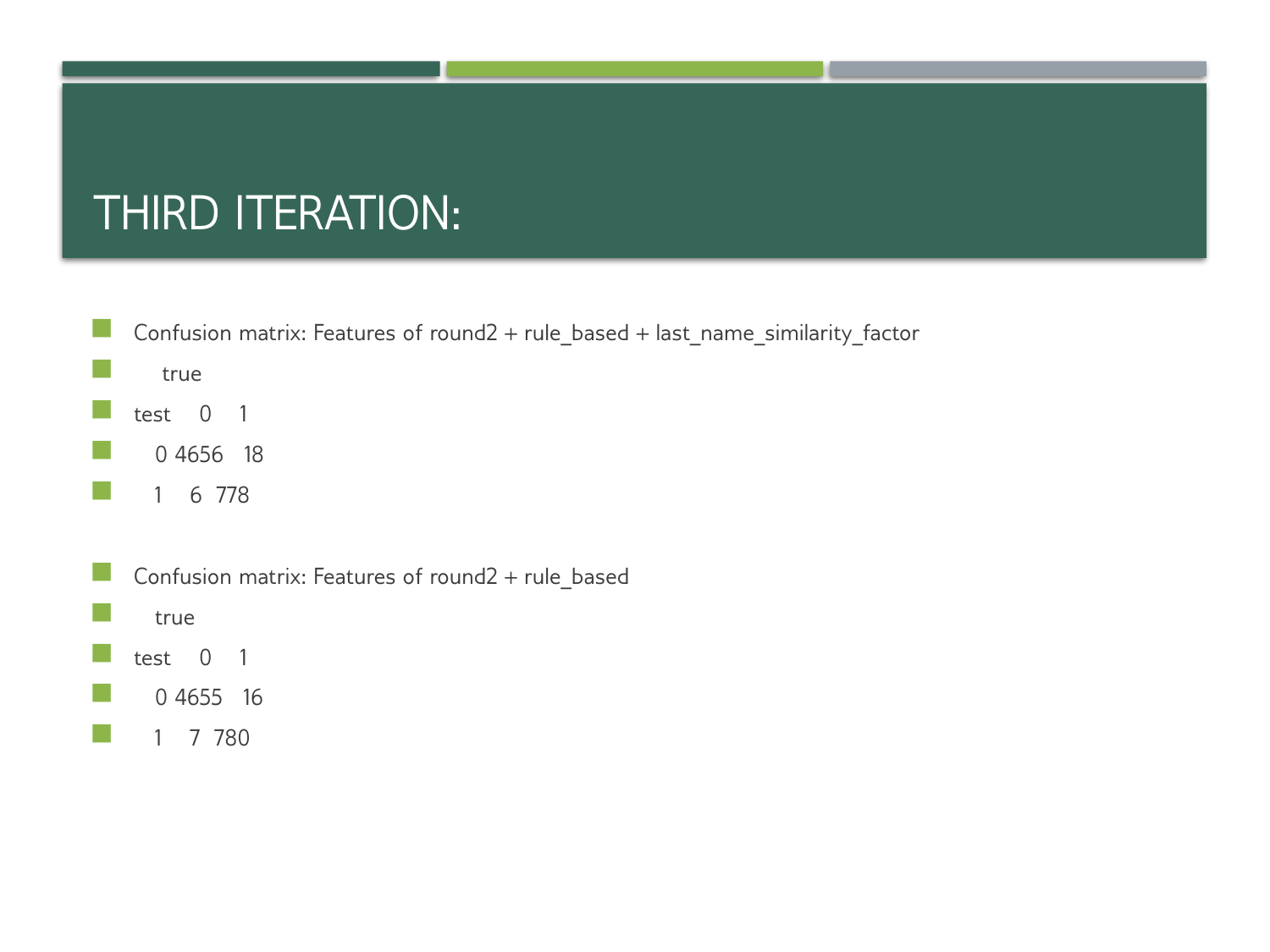

# Third iteration:
Confusion matrix: Features of round2 + rule_based + last_name_similarity_factor
    true
test    0    1
   0 4656   18
   1    6  778

Confusion matrix: Features of round2 + rule_based
   true
test    0    1
   0 4655   16
   1    7  780